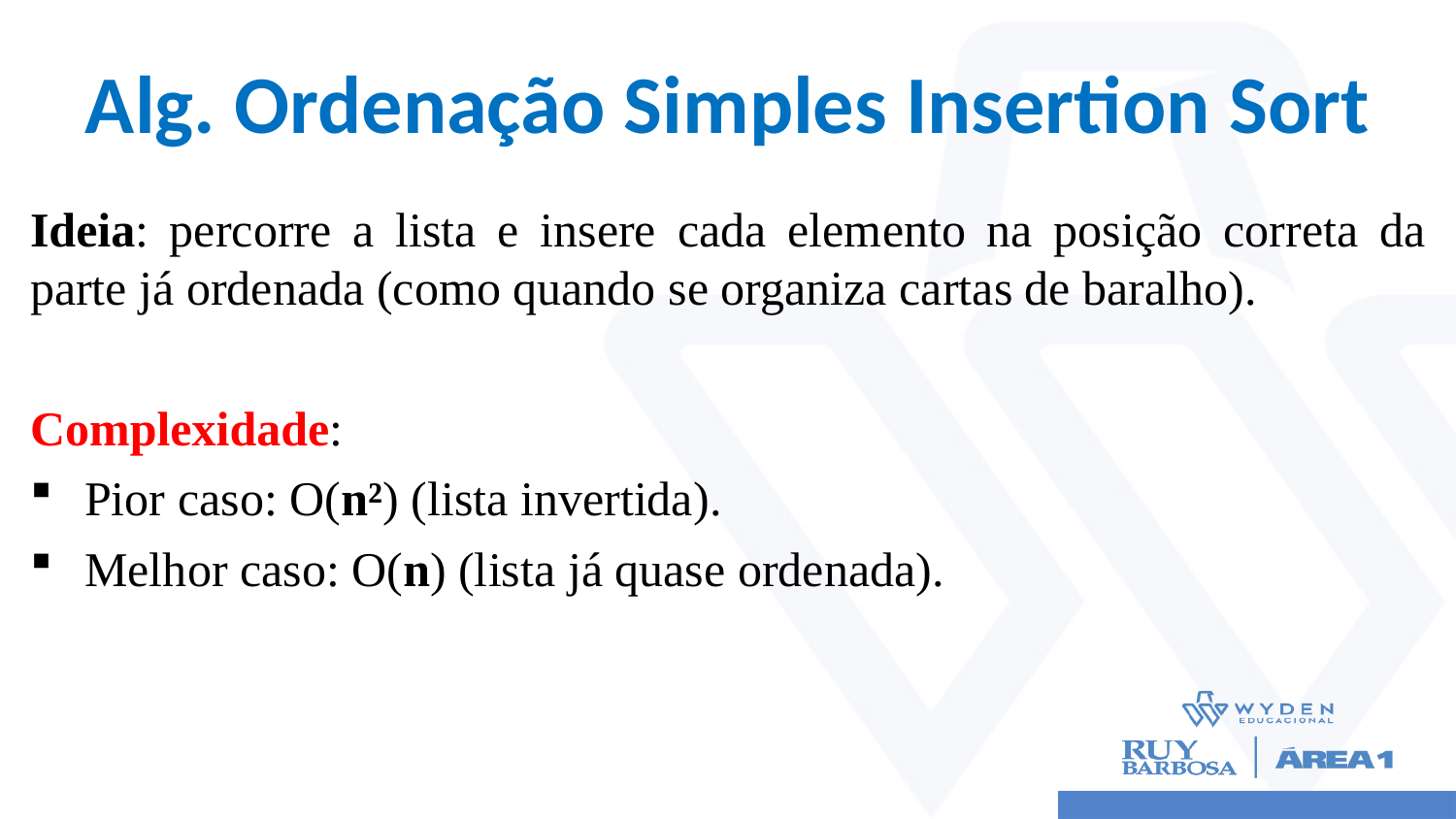

# Alg. Ordenação Simples Insertion Sort
Ideia: percorre a lista e insere cada elemento na posição correta da parte já ordenada (como quando se organiza cartas de baralho).

Complexidade:
Pior caso: O(n²) (lista invertida).
Melhor caso: O(n) (lista já quase ordenada).